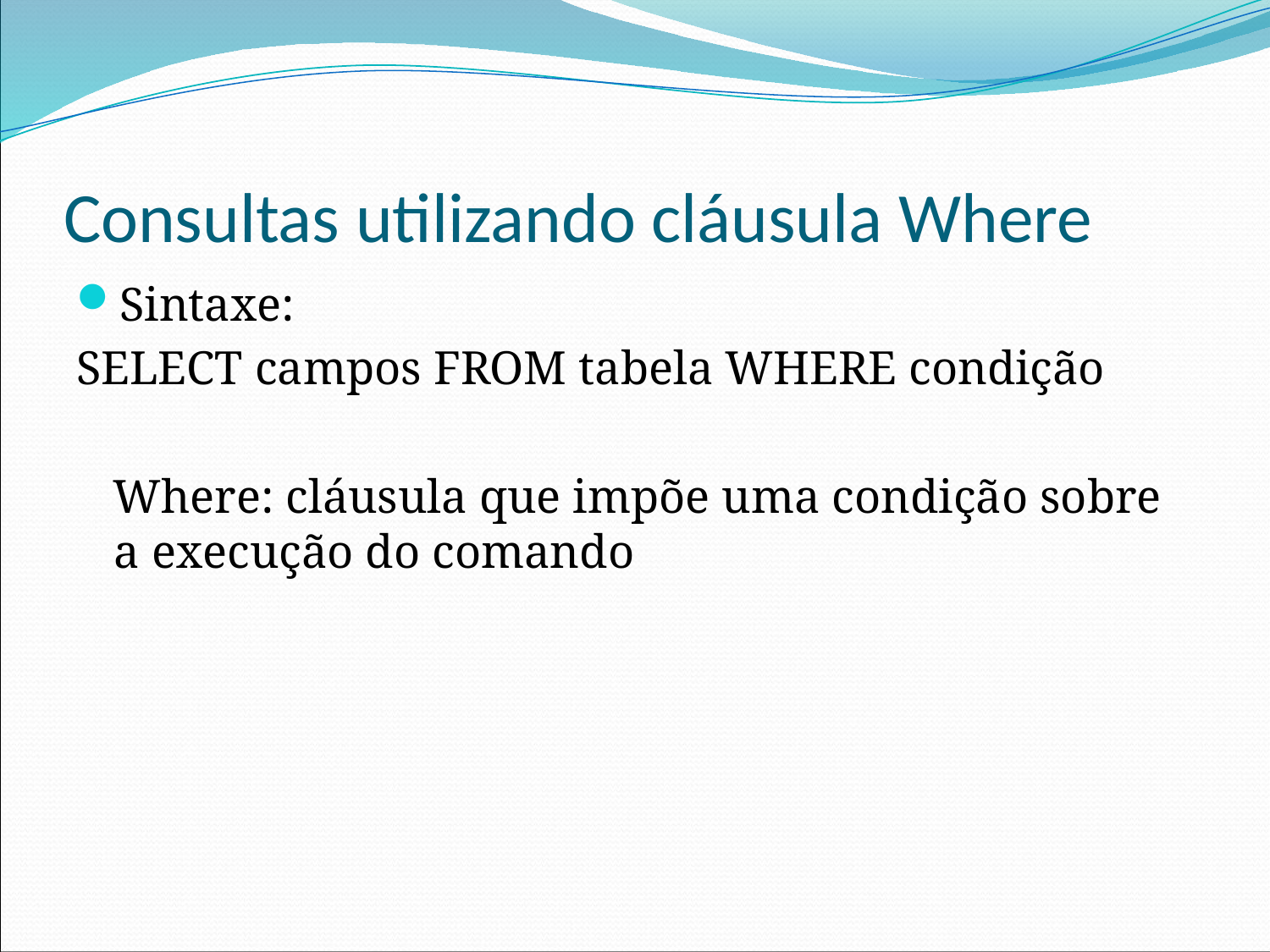

# Consultas utilizando cláusula Where
Sintaxe:
SELECT campos FROM tabela WHERE condição

Where: cláusula que impõe uma condição sobre a execução do comando